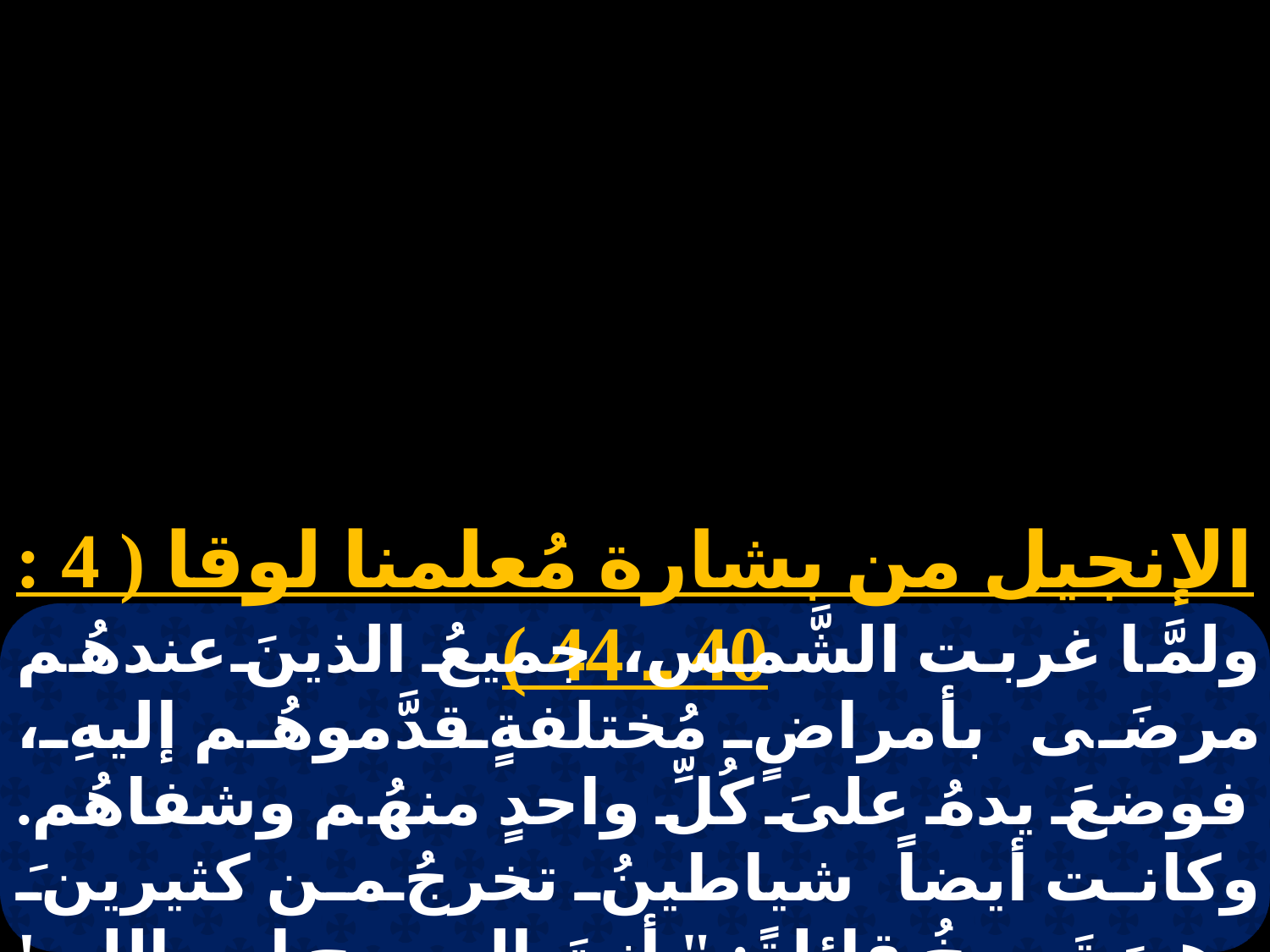

الإنجيل من بشارة مُعلمنا لوقا ( 4 : 40 ـ 44 )
ولمَّا غربت الشَّمس، جميعُ الذينَ عندهُم مرضَى بأمراضٍ مُختلفةٍ قدَّموهُم إليهِ، فوضعَ يدهُ علىَ كُلِّ واحدٍ منهُم وشفاهُم. وكانت أيضاً شياطينُ تخرجُ من كثيرينَ وهيَ تَصرخُ قائلةً: " أنتَ المسيح ابن اللـه! " فكان ينتهرهُم ولم يدعهُم يَتكلَّمونَ،